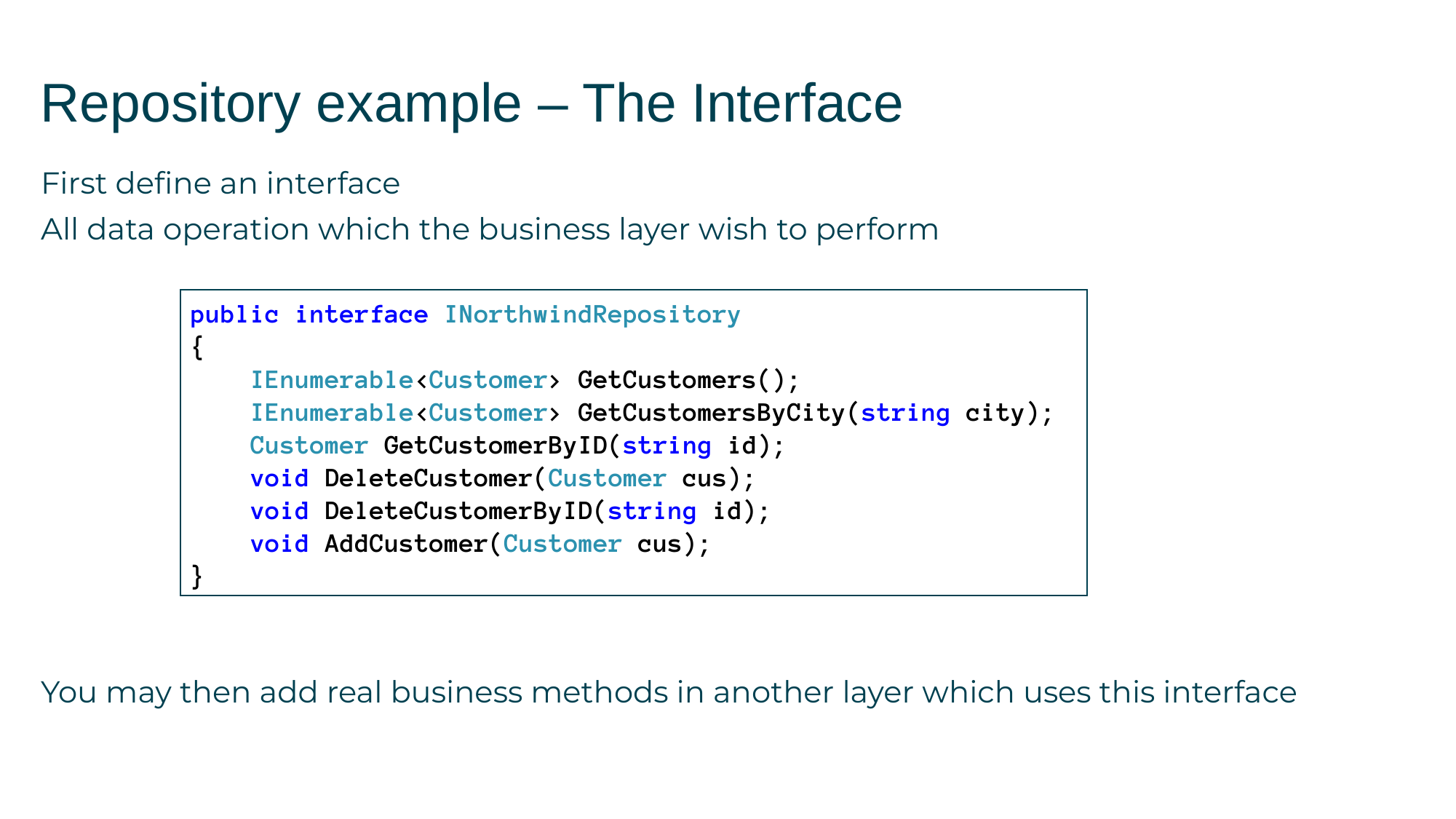

# Repository example – The Interface
First define an interface
All data operation which the business layer wish to perform

You may then add real business methods in another layer which uses this interface

public interface INorthwindRepository
{
    IEnumerable<Customer> GetCustomers();
    IEnumerable<Customer> GetCustomersByCity(string city);
    Customer GetCustomerByID(string id);
    void DeleteCustomer(Customer cus);
    void DeleteCustomerByID(string id);
    void AddCustomer(Customer cus);
}